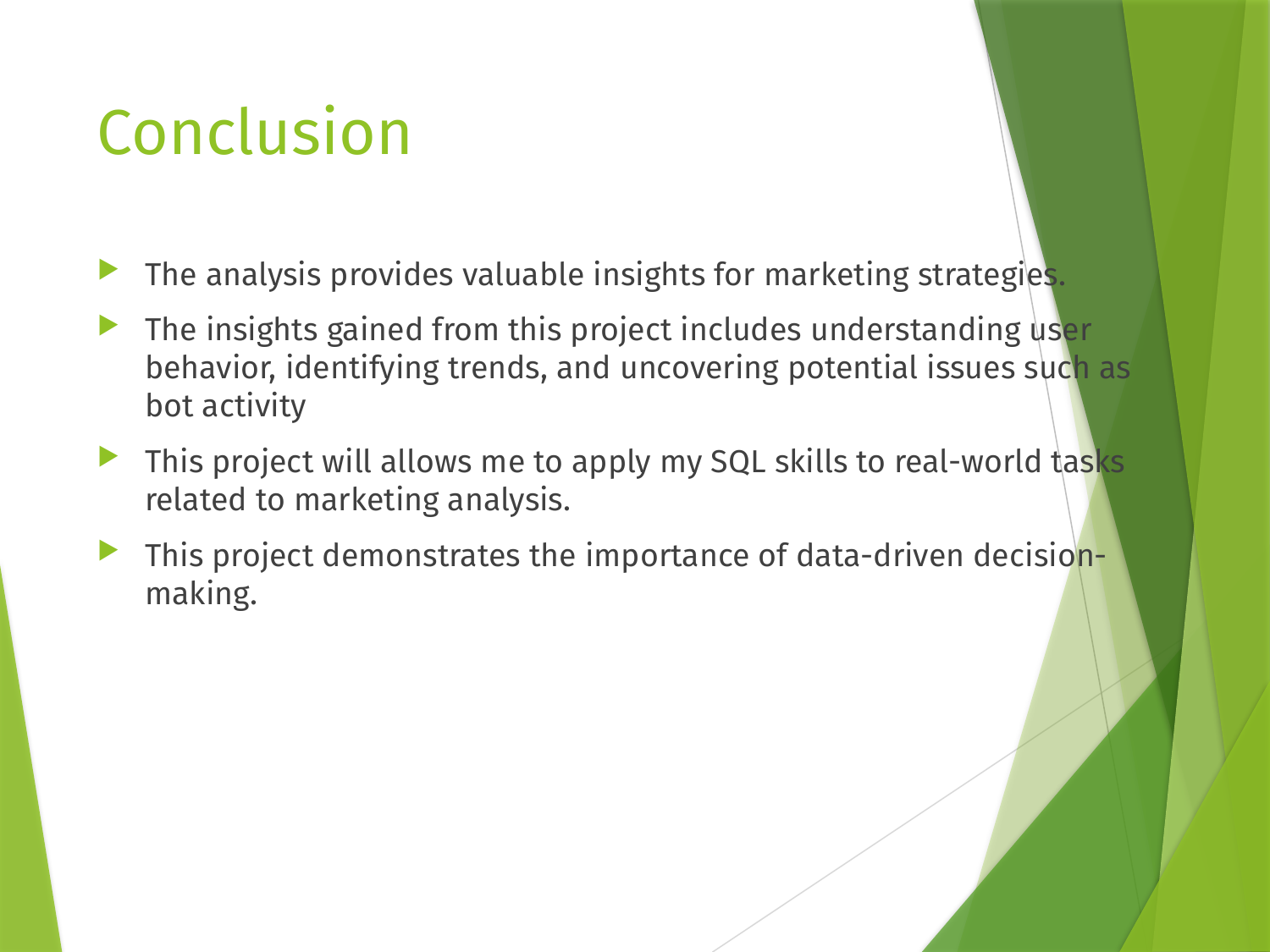

# Conclusion

The analysis provides valuable insights for marketing strategies.
The insights gained from this project includes understanding user behavior, identifying trends, and uncovering potential issues such as bot activity
This project will allows me to apply my SQL skills to real-world tasks related to marketing analysis.
This project demonstrates the importance of data-driven decision-making.